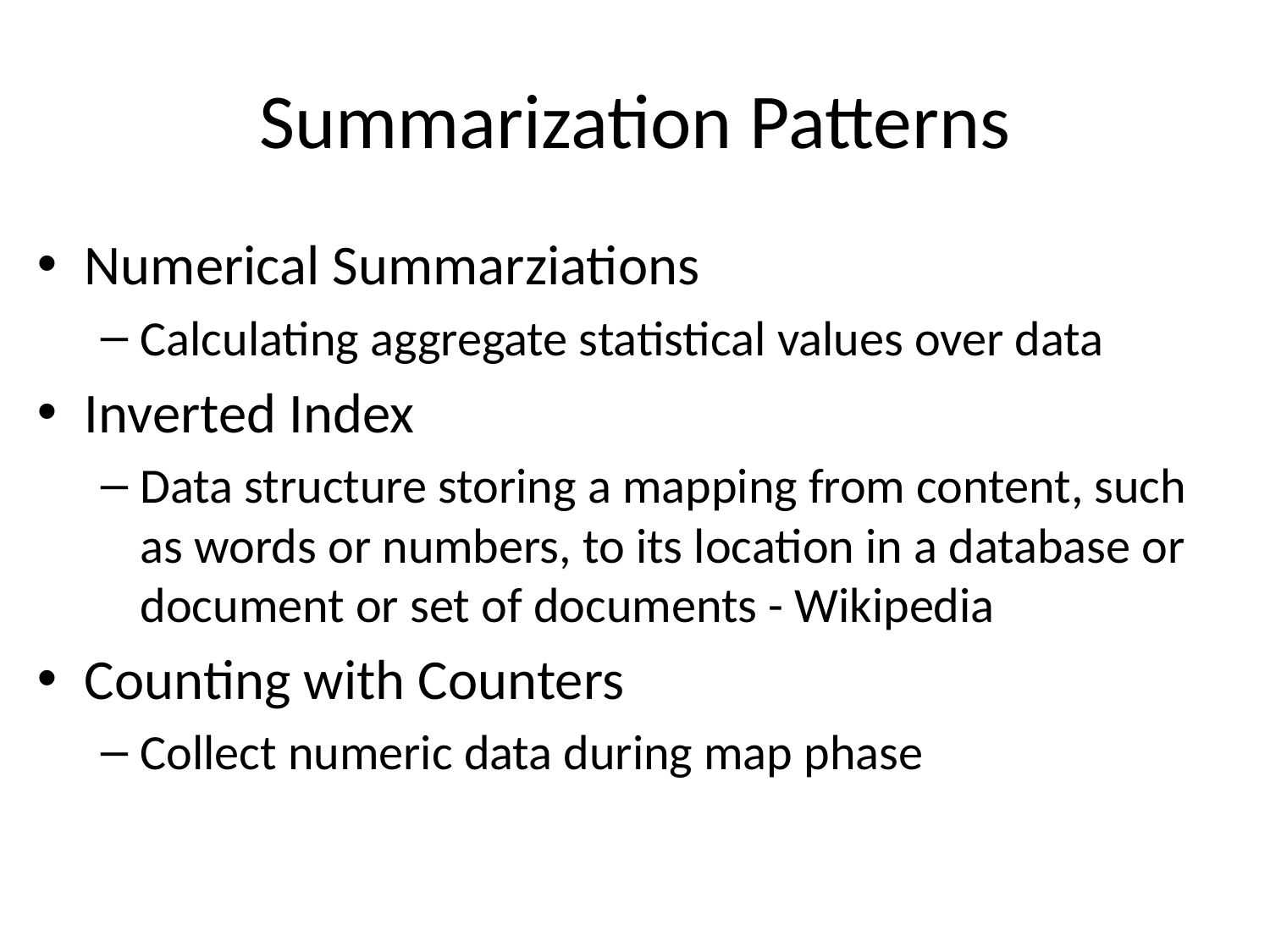

# Summarization Patterns
Numerical Summarziations
Calculating aggregate statistical values over data
Inverted Index
Data structure storing a mapping from content, such as words or numbers, to its location in a database or document or set of documents - Wikipedia
Counting with Counters
Collect numeric data during map phase